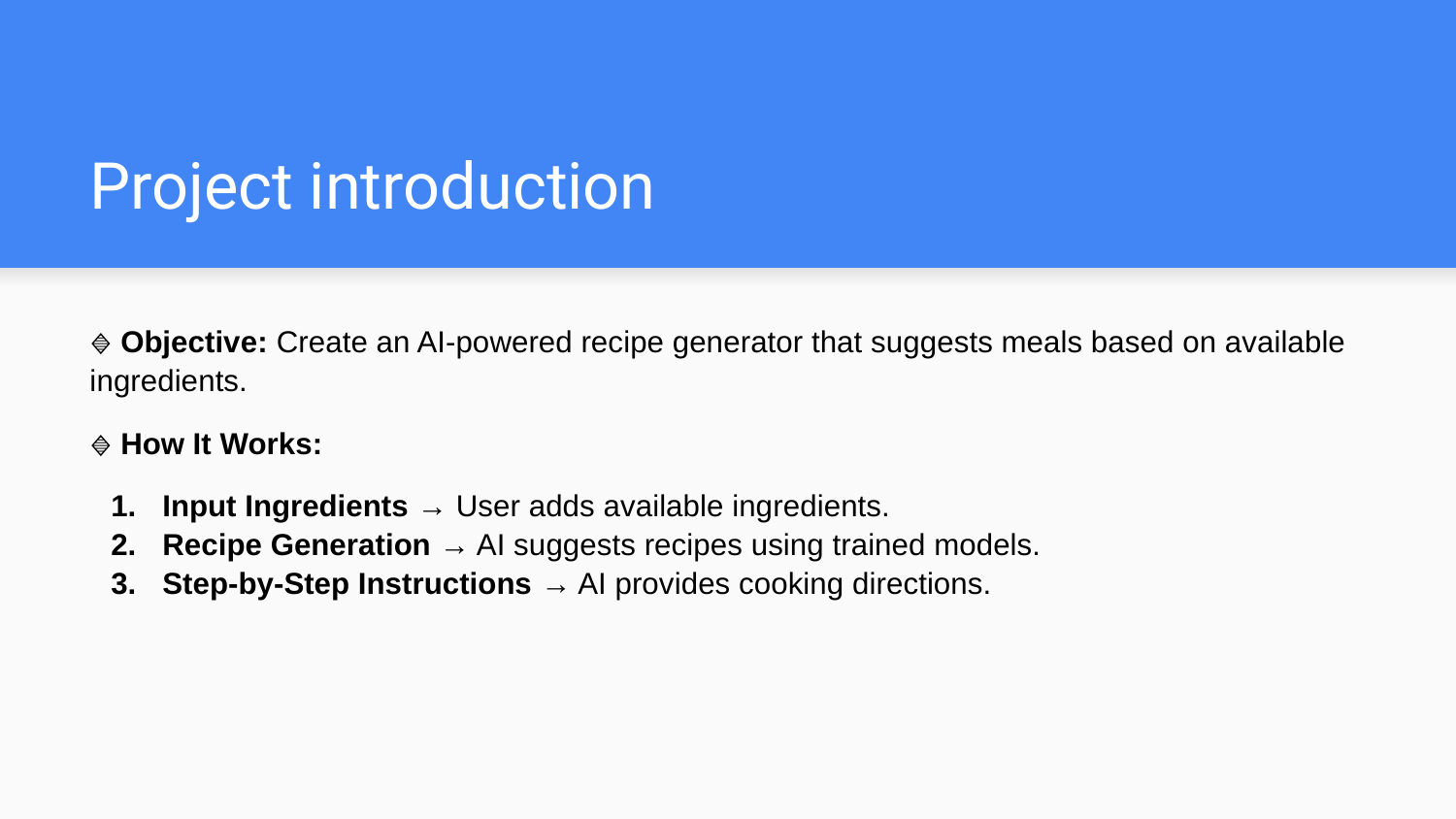

# Project introduction
🔹 Objective: Create an AI-powered recipe generator that suggests meals based on available ingredients.
🔹 How It Works:
Input Ingredients → User adds available ingredients.
Recipe Generation → AI suggests recipes using trained models.
Step-by-Step Instructions → AI provides cooking directions.